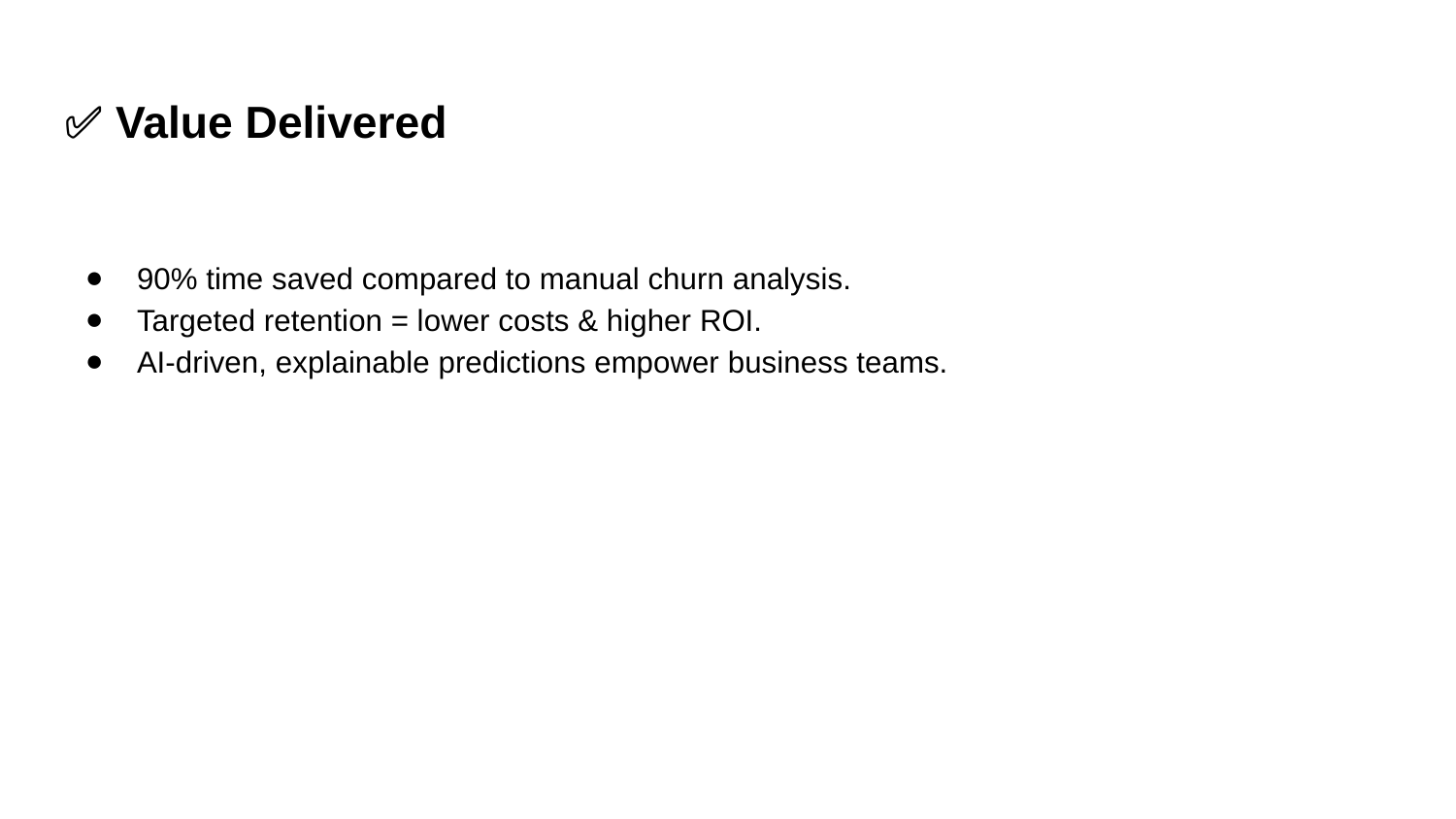

# ✅ Value Delivered

90% time saved compared to manual churn analysis.
Targeted retention = lower costs & higher ROI.
AI-driven, explainable predictions empower business teams.